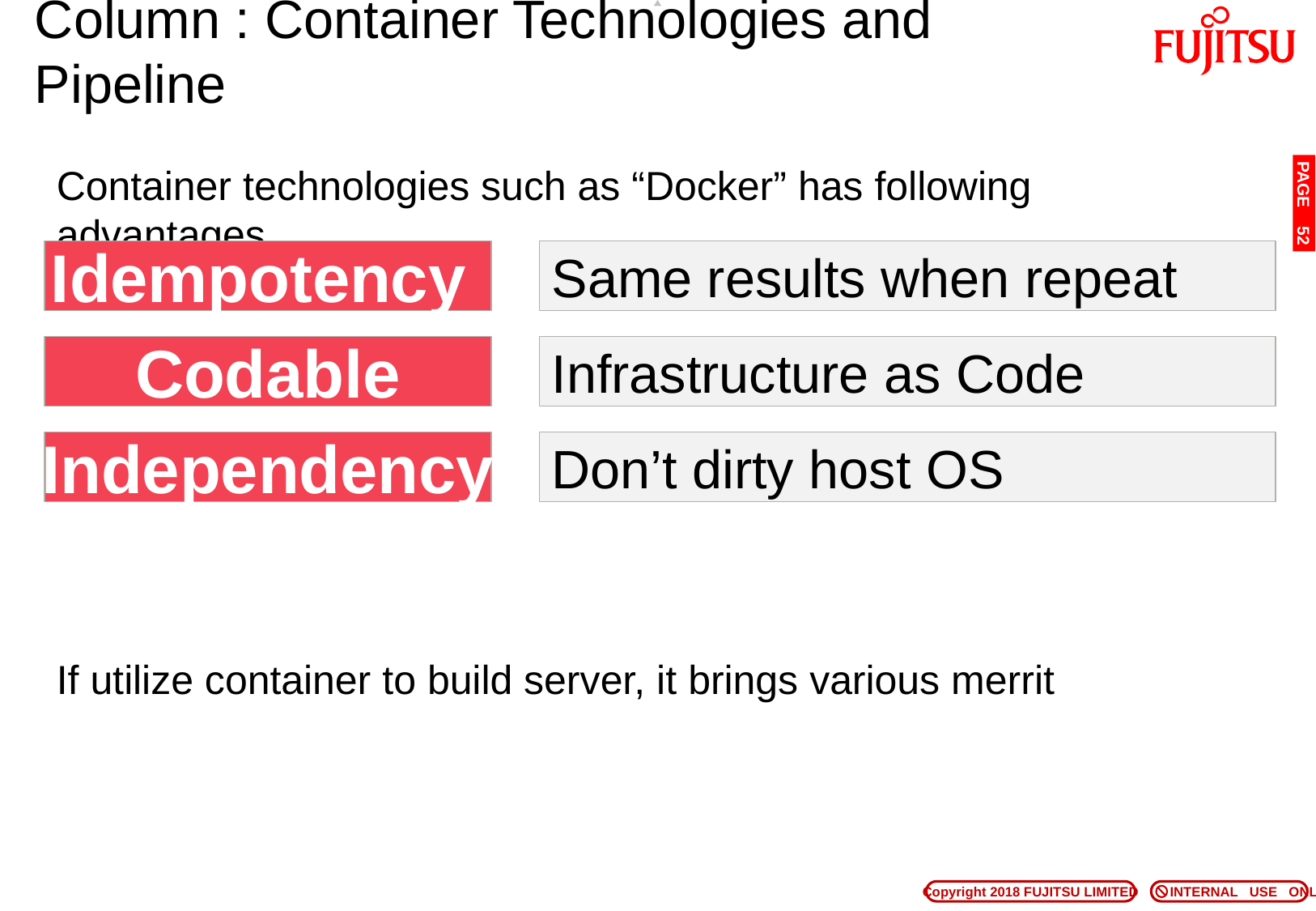

# Column : Container Technologies and Pipeline
Container technologies such as “Docker” has following advantages
PAGE    52
Idempotency
Same results when repeat
Codable
Infrastructure as Code
Independency
Don’t dirty host OS
If utilize container to build server, it brings various merrit